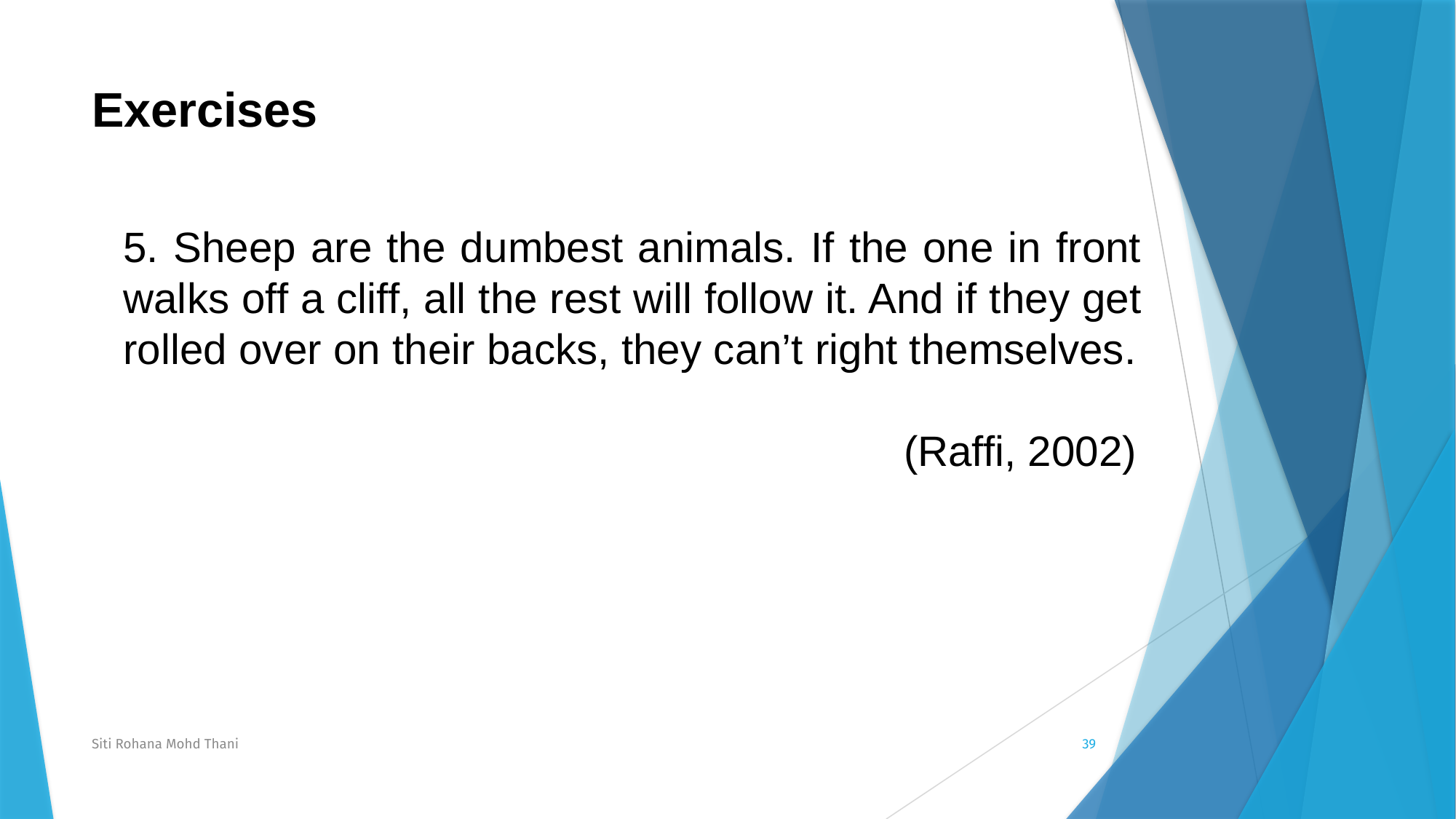

# Exercises
5. Sheep are the dumbest animals. If the one in front walks off a cliff, all the rest will follow it. And if they get rolled over on their backs, they can’t right themselves.

                                                                  (Raffi, 2002)
Siti Rohana Mohd Thani
39